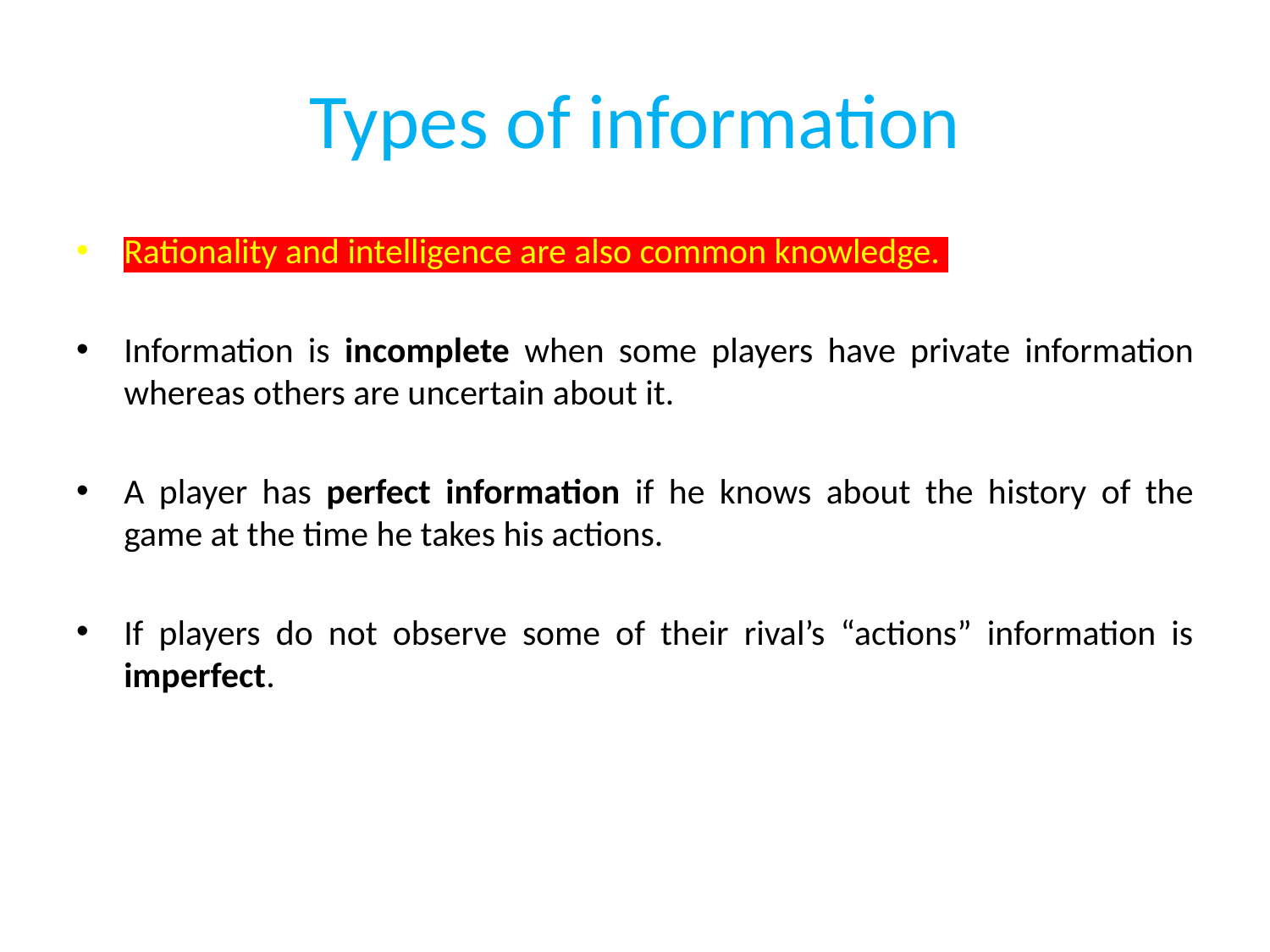

# Types of information
Rationality and intelligence are also common knowledge.

Information is incomplete when some players have private information whereas others are uncertain about it.

A player has perfect information if he knows about the history of the game at the time he takes his actions.

If players do not observe some of their rival’s “actions” information is imperfect.